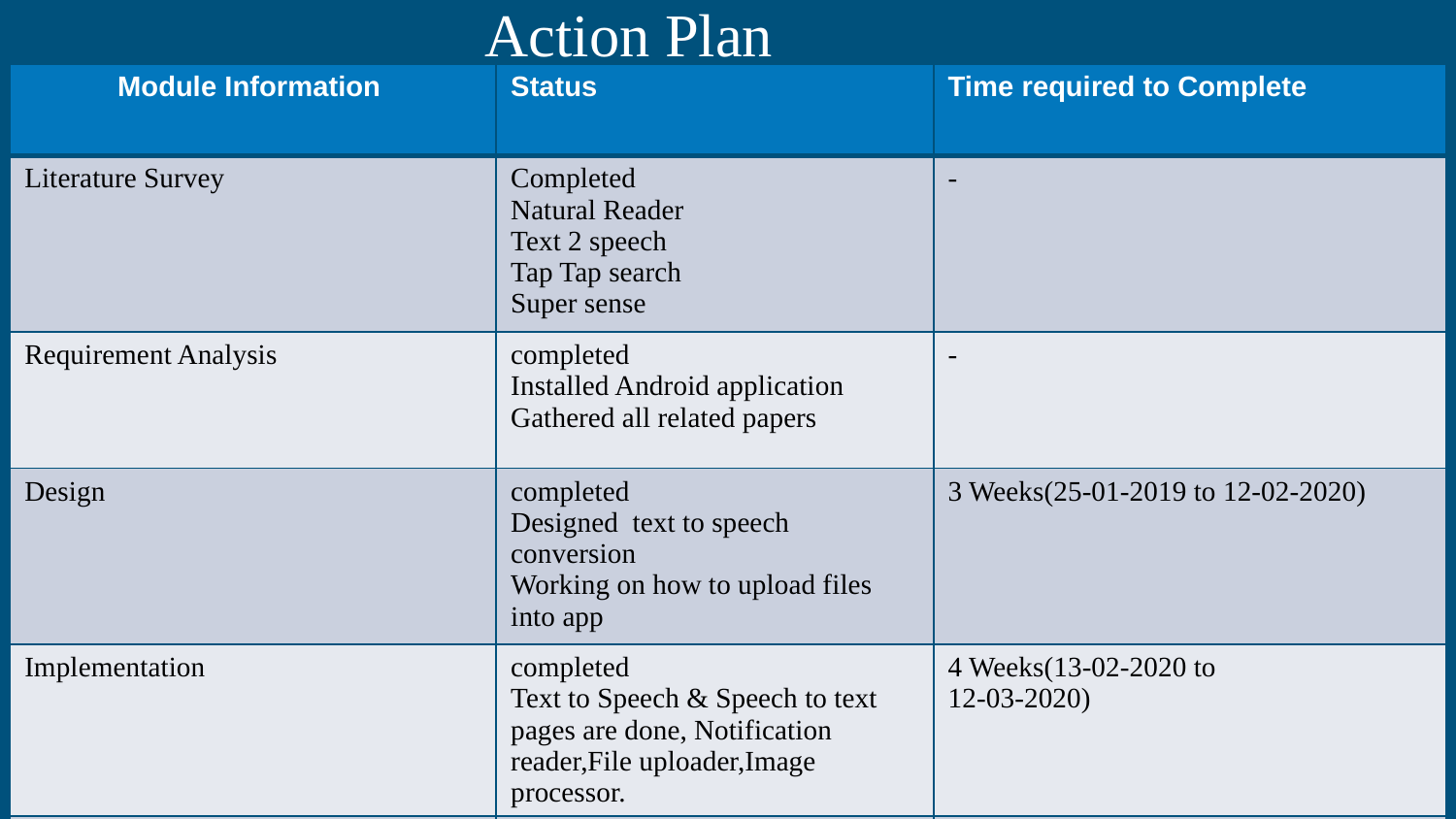

# Action Plan
Status
| Module Information | Status | Time required to Complete |
| --- | --- | --- |
| Literature Survey | Completed Natural Reader Text 2 speech Tap Tap search Super sense | - |
| Requirement Analysis | completed Installed Android application Gathered all related papers | - |
| Design | completed Designed text to speech conversion Working on how to upload files into app | 3 Weeks(25-01-2019 to 12-02-2020) |
| Implementation | completed Text to Speech & Speech to text pages are done, Notification reader,File uploader,Image processor. | 4 Weeks(13-02-2020 to 12-03-2020) |
| Documentation | Done | 2 Weeks(13-03-2020 to 24-03-2020) |
| Final Submission |  |  |
19